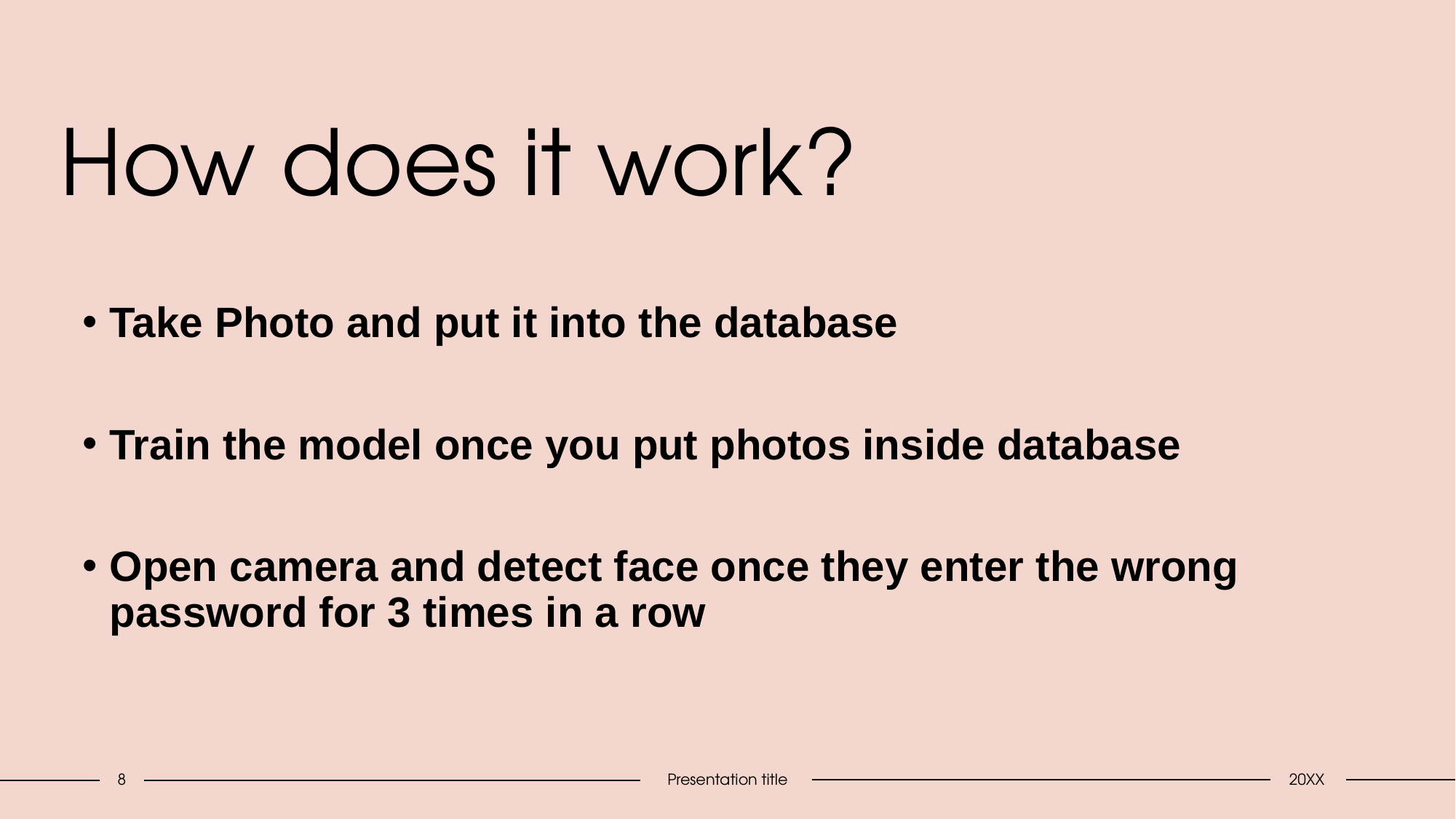

# How does it work?

Take Photo and put it into the database

Train the model once you put photos inside database

Open camera and detect face once they enter the wrong password for 3 times in a row

8
Presentation title
20XX